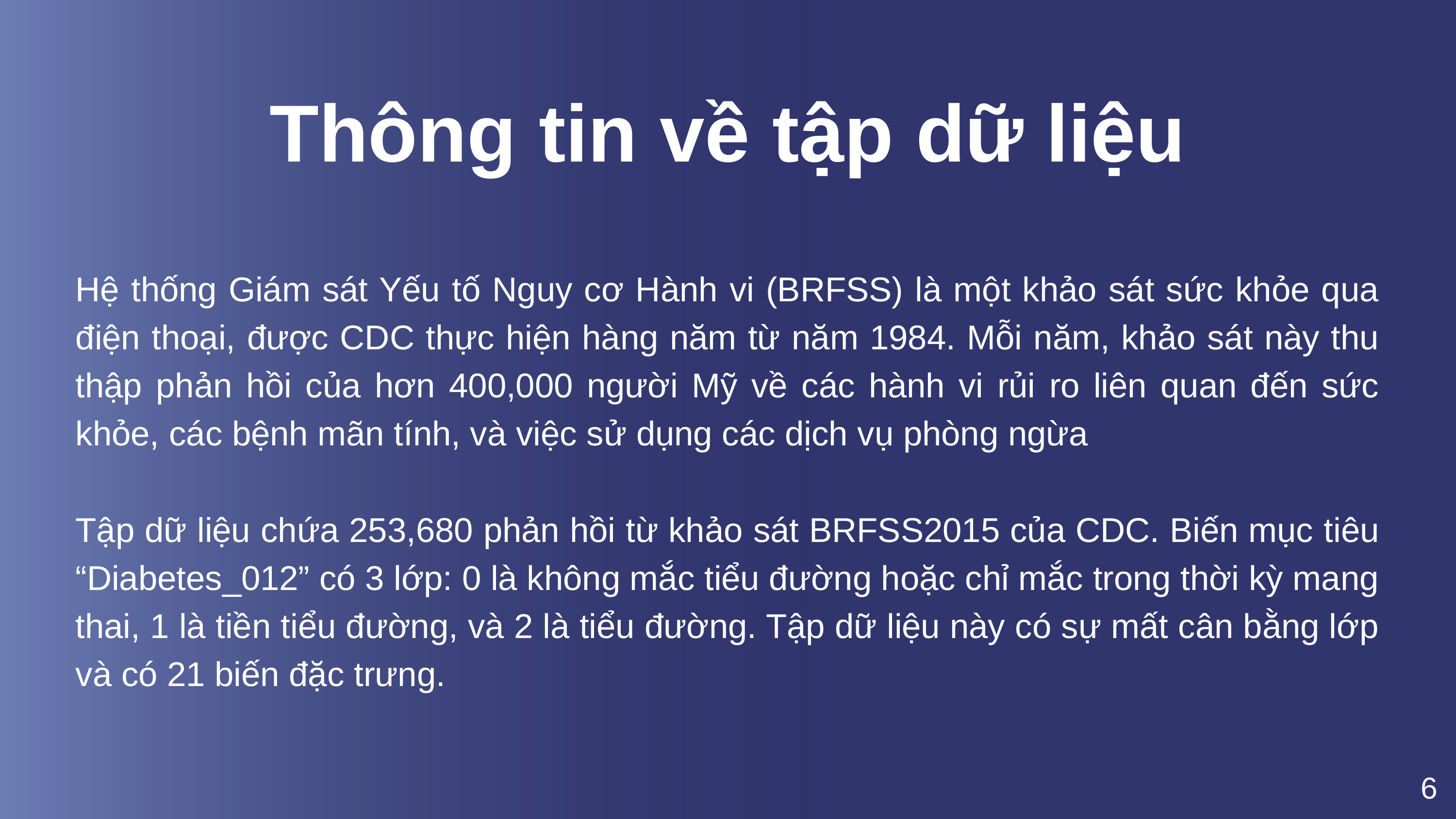

Thông tin về tập dữ liệu
Hệ thống Giám sát Yếu tố Nguy cơ Hành vi (BRFSS) là một khảo sát sức khỏe qua điện thoại, được CDC thực hiện hàng năm từ năm 1984. Mỗi năm, khảo sát này thu thập phản hồi của hơn 400,000 người Mỹ về các hành vi rủi ro liên quan đến sức khỏe, các bệnh mãn tính, và việc sử dụng các dịch vụ phòng ngừa

Tập dữ liệu chứa 253,680 phản hồi từ khảo sát BRFSS2015 của CDC. Biến mục tiêu “Diabetes_012” có 3 lớp: 0 là không mắc tiểu đường hoặc chỉ mắc trong thời kỳ mang thai, 1 là tiền tiểu đường, và 2 là tiểu đường. Tập dữ liệu này có sự mất cân bằng lớp và có 21 biến đặc trưng.
6